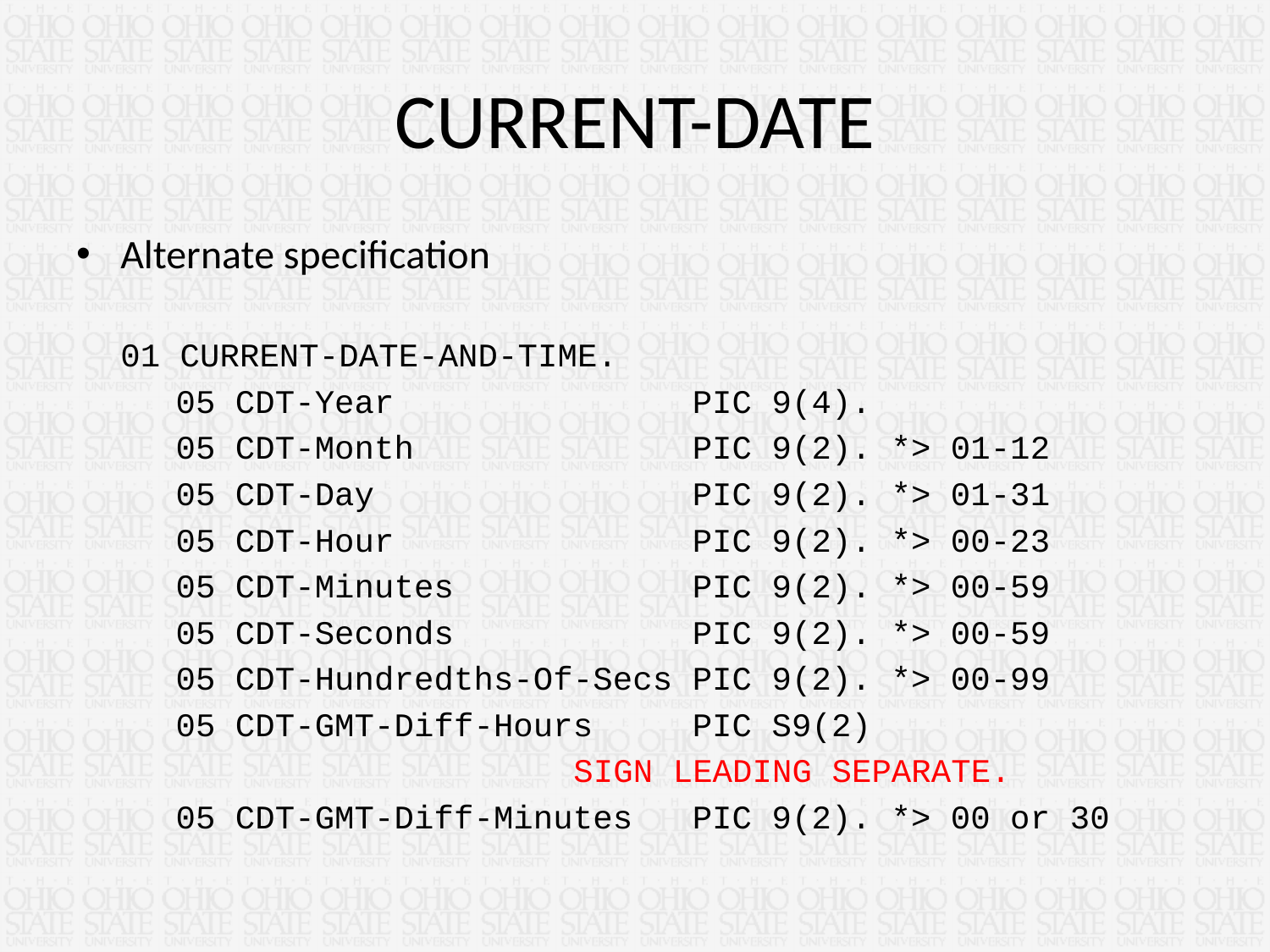

# CURRENT-DATE
Alternate specification
01 CURRENT-DATE-AND-TIME.
     05 CDT-Year               PIC 9(4).
     05 CDT-Month              PIC 9(2). *> 01-12
     05 CDT-Day                PIC 9(2). *> 01-31
     05 CDT-Hour               PIC 9(2). *> 00-23
     05 CDT-Minutes            PIC 9(2). *> 00-59
     05 CDT-Seconds            PIC 9(2). *> 00-59
     05 CDT-Hundredths-Of-Secs PIC 9(2). *> 00-99
     05 CDT-GMT-Diff-Hours     PIC S9(2)
                         SIGN LEADING SEPARATE.
     05 CDT-GMT-Diff-Minutes   PIC 9(2). *> 00 or 30